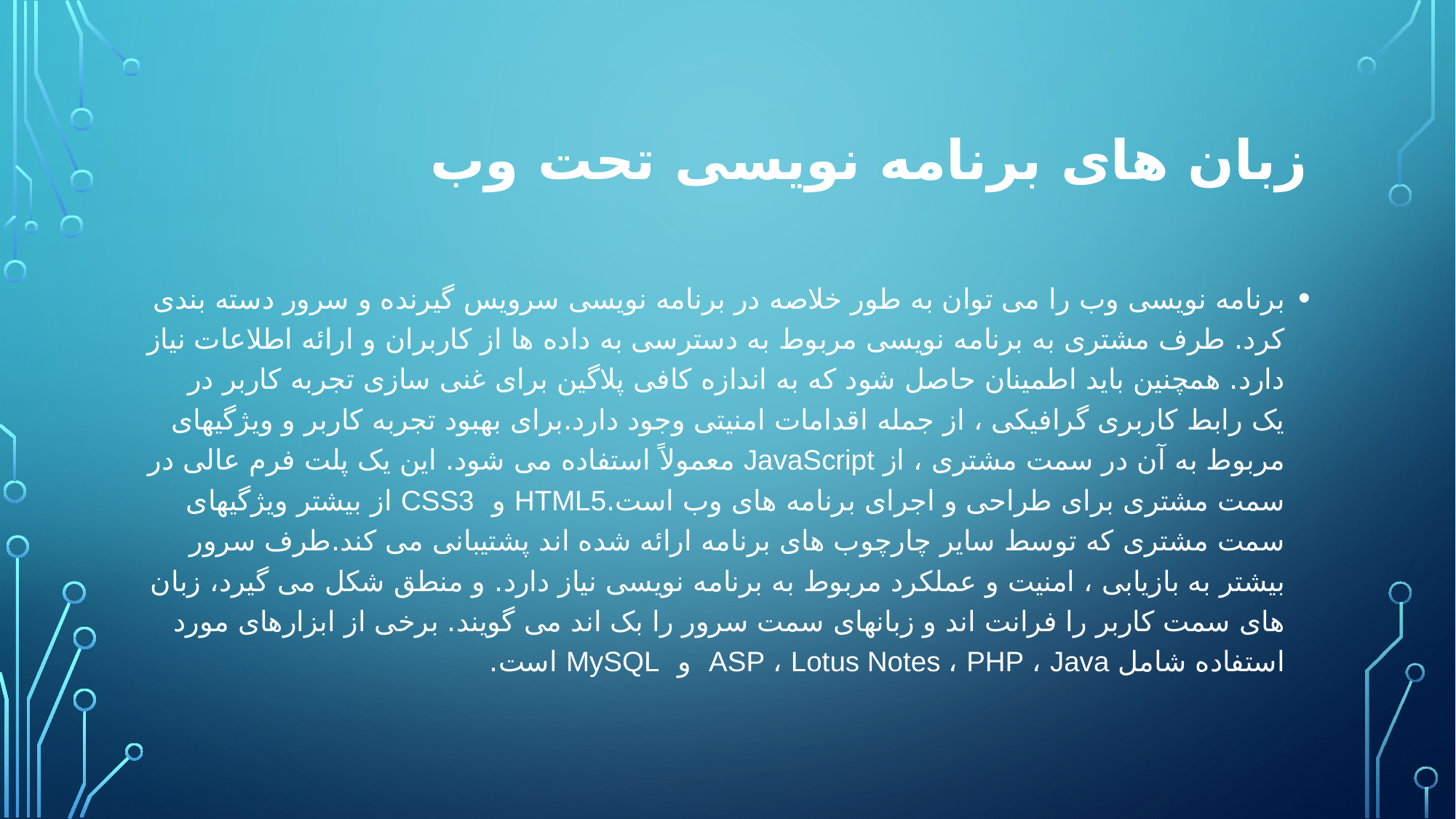

# زبان های برنامه نویسی تحت وب
برنامه نویسی وب را می توان به طور خلاصه در برنامه نویسی سرویس گیرنده و سرور دسته بندی کرد. طرف مشتری به برنامه نویسی مربوط به دسترسی به داده ها از کاربران و ارائه اطلاعات نیاز دارد. همچنین باید اطمینان حاصل شود که به اندازه کافی پلاگین برای غنی سازی تجربه کاربر در یک رابط کاربری گرافیکی ، از جمله اقدامات امنیتی وجود دارد.برای بهبود تجربه کاربر و ویژگیهای مربوط به آن در سمت مشتری ، از JavaScript معمولاً استفاده می شود. این یک پلت فرم عالی در سمت مشتری برای طراحی و اجرای برنامه های وب است.HTML5 و  CSS3 از بیشتر ویژگیهای سمت مشتری که توسط سایر چارچوب های برنامه ارائه شده اند پشتیبانی می کند.طرف سرور بیشتر به بازیابی ، امنیت و عملکرد مربوط به برنامه نویسی نیاز دارد. و منطق شکل می گیرد، زبان های سمت کاربر را فرانت اند و زبانهای سمت سرور را بک اند می گویند. برخی از ابزارهای مورد استفاده شامل ASP ، Lotus Notes ، PHP ، Java  و  MySQL است.